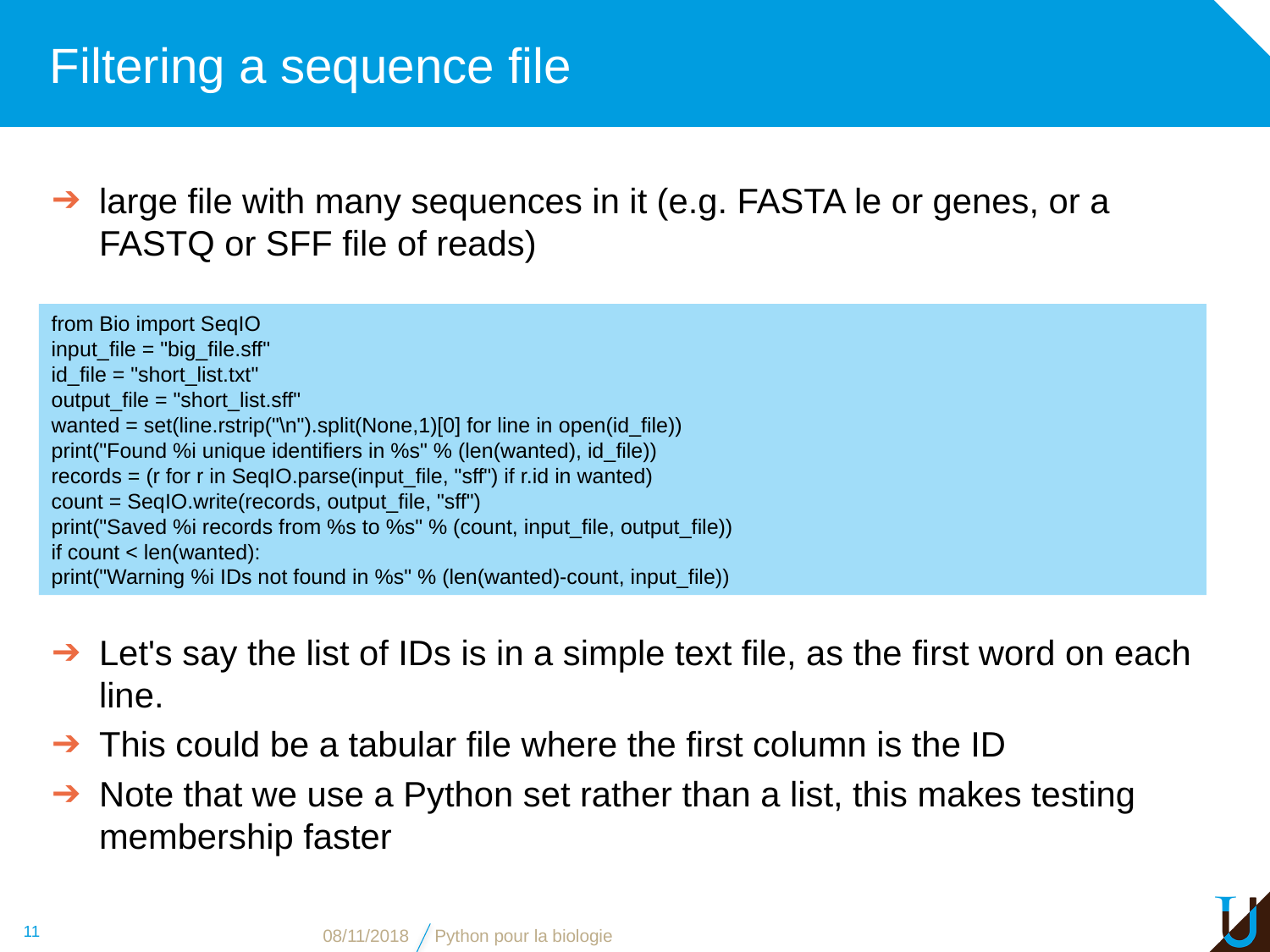

# Filtering a sequence file
large file with many sequences in it (e.g. FASTA le or genes, or a FASTQ or SFF file of reads)

from Bio import SeqIO
input_file = "big_file.sff"
id_file = "short_list.txt"
output_file = "short_list.sff"
wanted = set(line.rstrip("\n").split(None,1)[0] for line in open(id_file))
print("Found %i unique identifiers in %s" % (len(wanted), id_file))
records = (r for r in SeqIO.parse(input_file, "sff") if r.id in wanted)
count = SeqIO.write(records, output_file, "sff")
print("Saved %i records from %s to %s" % (count, input_file, output_file))
if count < len(wanted):
print("Warning %i IDs not found in %s" % (len(wanted)-count, input_file))
Let's say the list of IDs is in a simple text file, as the first word on each line.
This could be a tabular file where the first column is the ID
Note that we use a Python set rather than a list, this makes testing membership faster

11
08/11/2018
Python pour la biologie